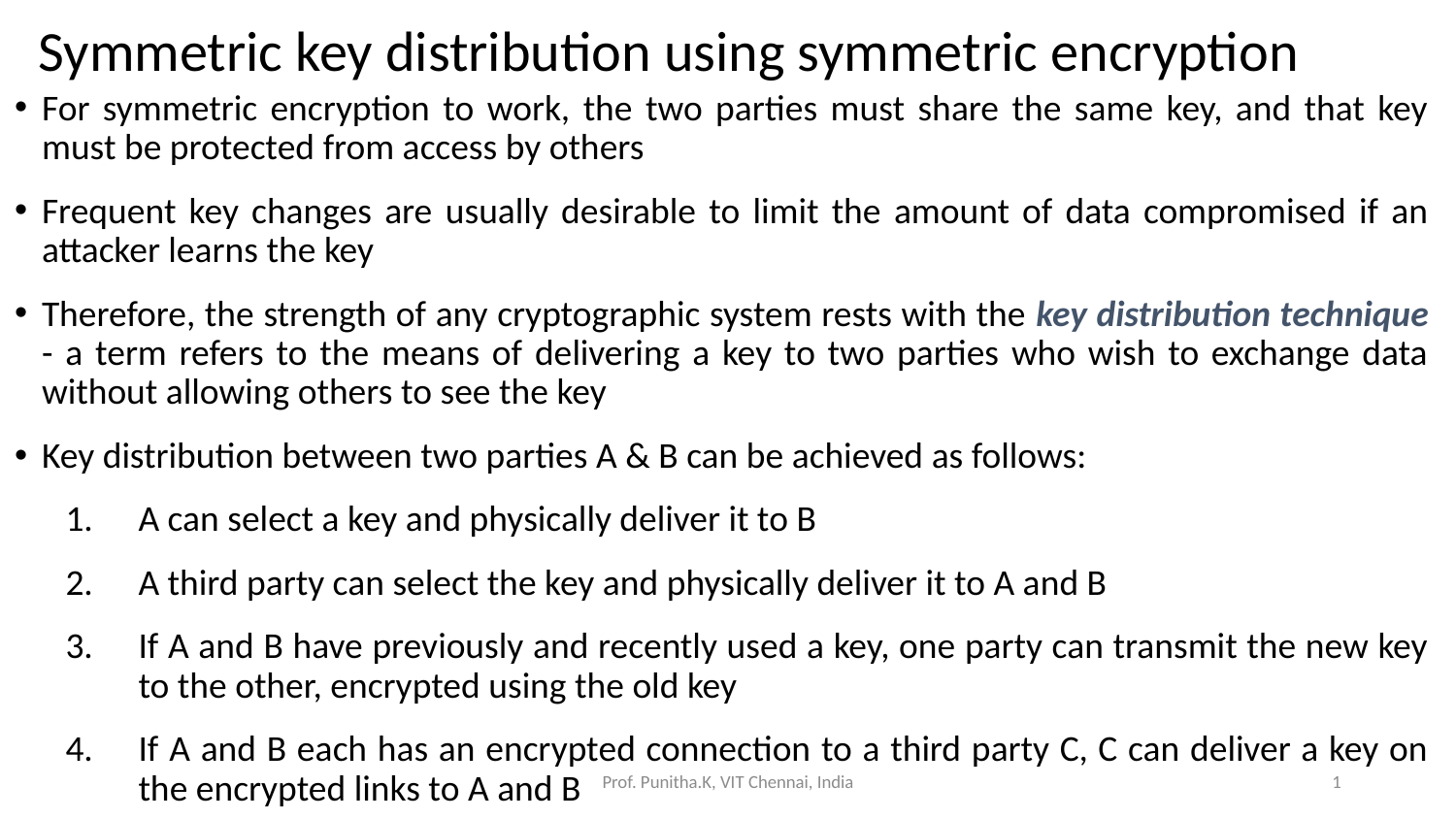

# Symmetric key distribution using symmetric encryption
For symmetric encryption to work, the two parties must share the same key, and that key must be protected from access by others
Frequent key changes are usually desirable to limit the amount of data compromised if an attacker learns the key
Therefore, the strength of any cryptographic system rests with the key distribution technique - a term refers to the means of delivering a key to two parties who wish to exchange data without allowing others to see the key
Key distribution between two parties A & B can be achieved as follows:
A can select a key and physically deliver it to B
A third party can select the key and physically deliver it to A and B
If A and B have previously and recently used a key, one party can transmit the new key to the other, encrypted using the old key
If A and B each has an encrypted connection to a third party C, C can deliver a key on the encrypted links to A and B

Prof. Punitha.K, VIT Chennai, India
1